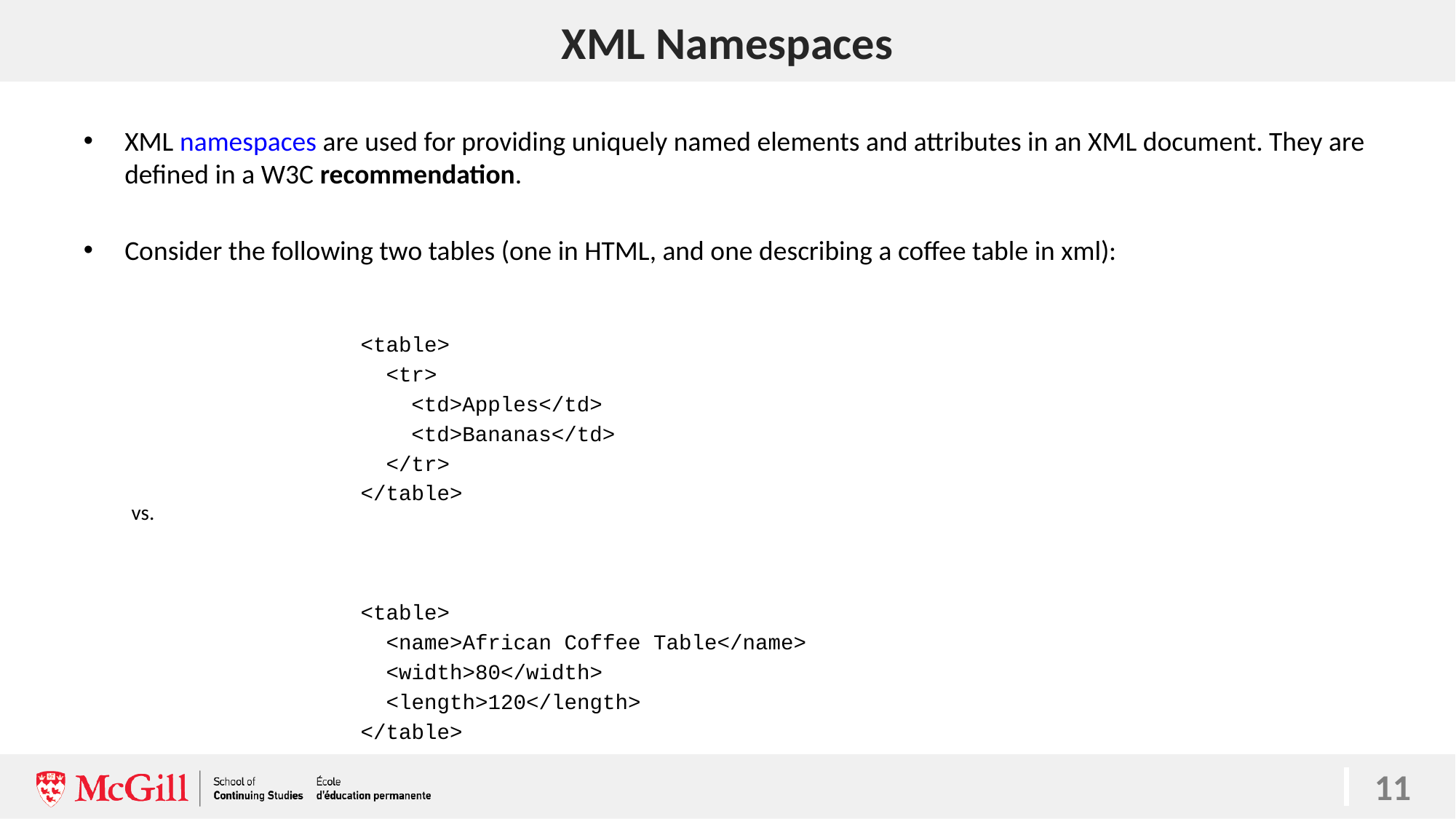

# XML Namespaces
11
XML namespaces are used for providing uniquely named elements and attributes in an XML document. They are defined in a W3C recommendation.

Consider the following two tables (one in HTML, and one describing a coffee table in xml):

vs.
<table>
  <tr>
    <td>Apples</td>
    <td>Bananas</td>
  </tr>
</table>

<table>
  <name>African Coffee Table</name>
  <width>80</width>
  <length>120</length>
</table>